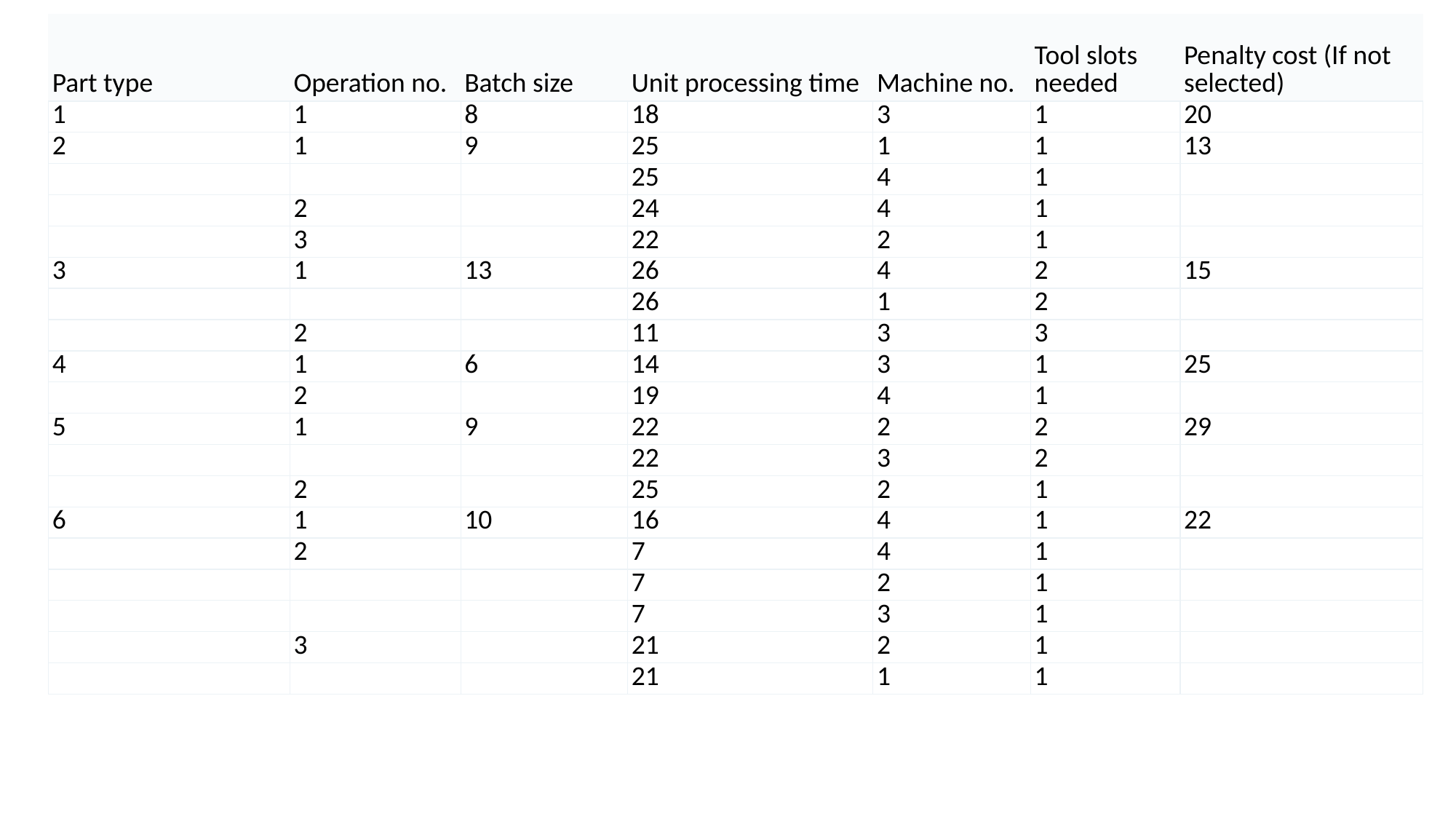

| Part type | Operation no. | Batch size | Unit processing time | Machine no. | Tool slots needed | Penalty cost (If not selected) |
| --- | --- | --- | --- | --- | --- | --- |
| 1 | 1 | 8 | 18 | 3 | 1 | 20 |
| 2 | 1 | 9 | 25 | 1 | 1 | 13 |
|  |  |  | 25 | 4 | 1 |  |
|  | 2 |  | 24 | 4 | 1 |  |
|  | 3 |  | 22 | 2 | 1 |  |
| 3 | 1 | 13 | 26 | 4 | 2 | 15 |
|  |  |  | 26 | 1 | 2 |  |
|  | 2 |  | 11 | 3 | 3 |  |
| 4 | 1 | 6 | 14 | 3 | 1 | 25 |
|  | 2 |  | 19 | 4 | 1 |  |
| 5 | 1 | 9 | 22 | 2 | 2 | 29 |
|  |  |  | 22 | 3 | 2 |  |
|  | 2 |  | 25 | 2 | 1 |  |
| 6 | 1 | 10 | 16 | 4 | 1 | 22 |
|  | 2 |  | 7 | 4 | 1 |  |
|  |  |  | 7 | 2 | 1 |  |
|  |  |  | 7 | 3 | 1 |  |
|  | 3 |  | 21 | 2 | 1 |  |
|  |  |  | 21 | 1 | 1 |  |
#